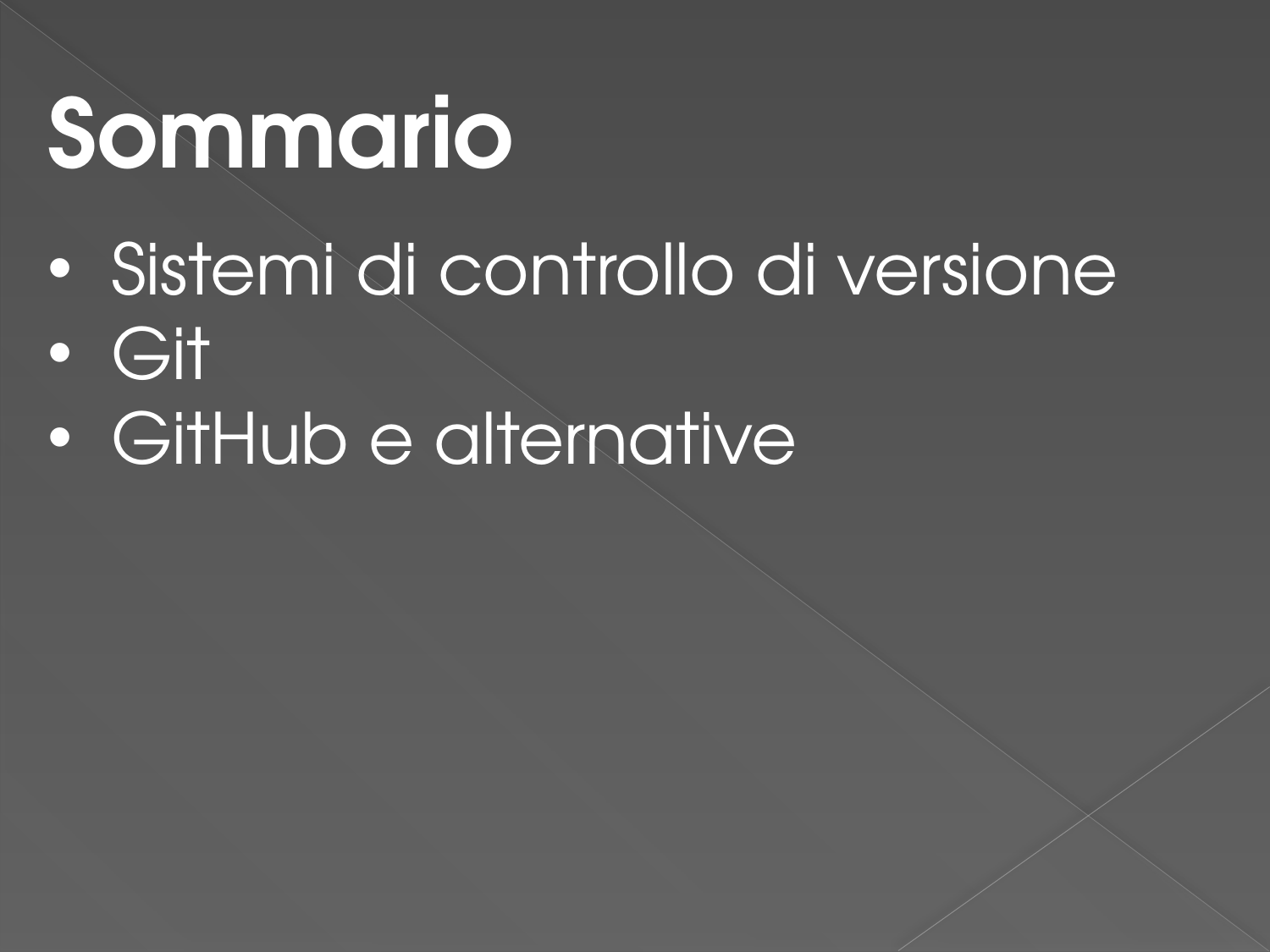

Sommario

  Sistemi di controllo di versione
  Git
  GitHub e alternative